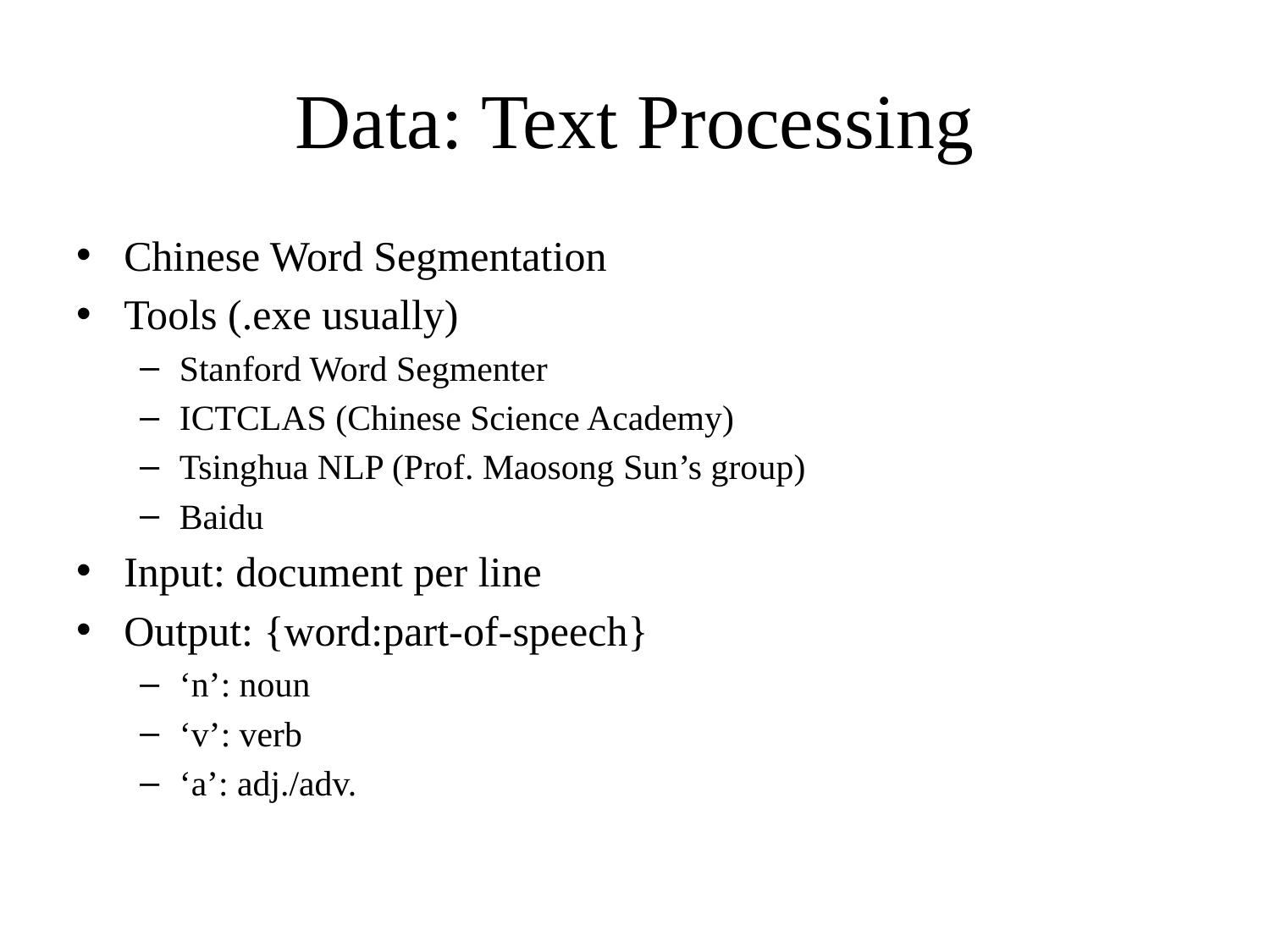

# Data: Text Processing
Chinese Word Segmentation
Tools (.exe usually)
Stanford Word Segmenter
ICTCLAS (Chinese Science Academy)
Tsinghua NLP (Prof. Maosong Sun’s group)
Baidu
Input: document per line
Output: {word:part-of-speech}
‘n’: noun
‘v’: verb
‘a’: adj./adv.